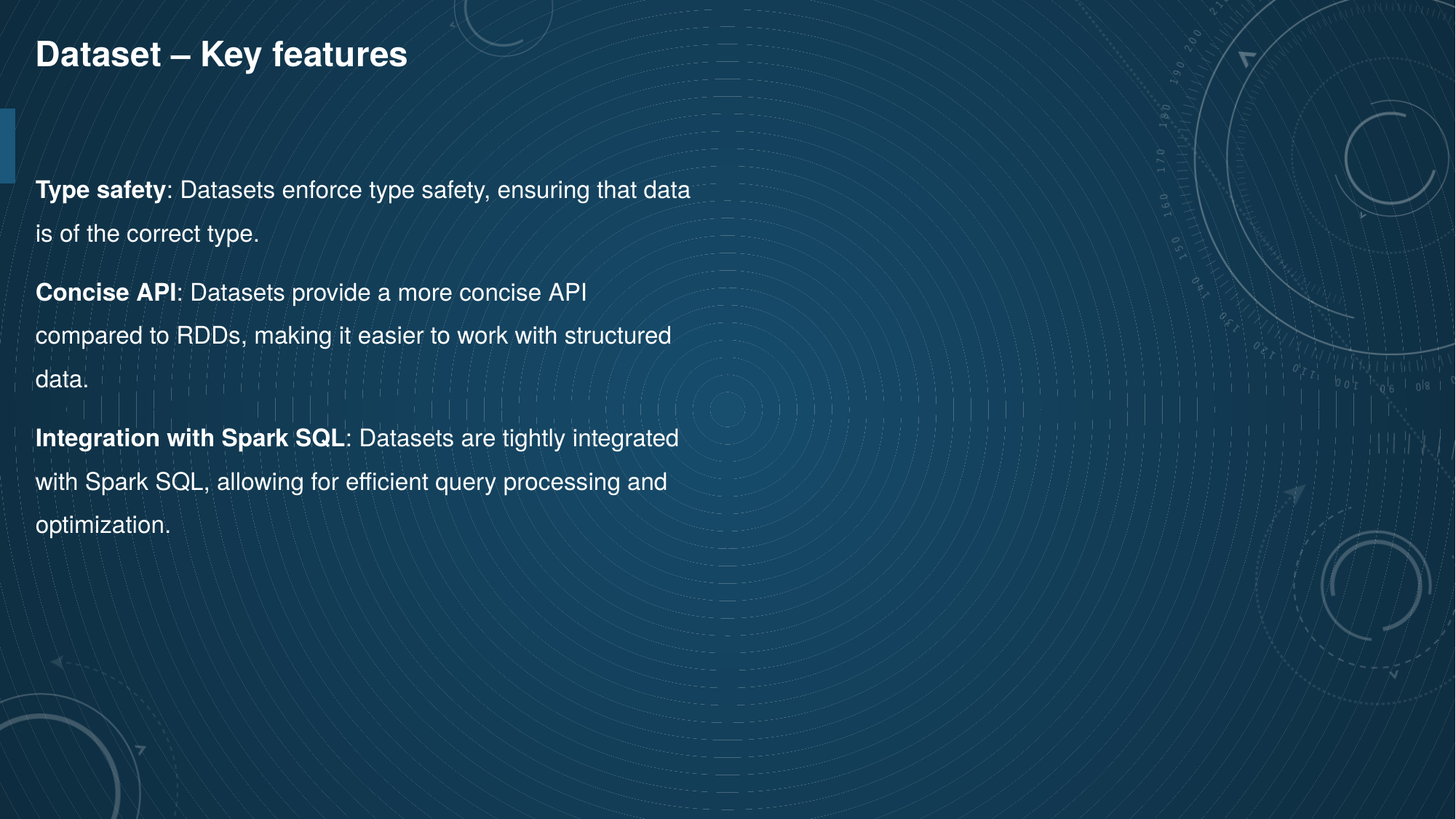

Dataset – Key features

Type safety: Datasets enforce type safety, ensuring that data is of the correct type.
Concise API: Datasets provide a more concise API compared to RDDs, making it easier to work with structured data.
Integration with Spark SQL: Datasets are tightly integrated with Spark SQL, allowing for efficient query processing and optimization.